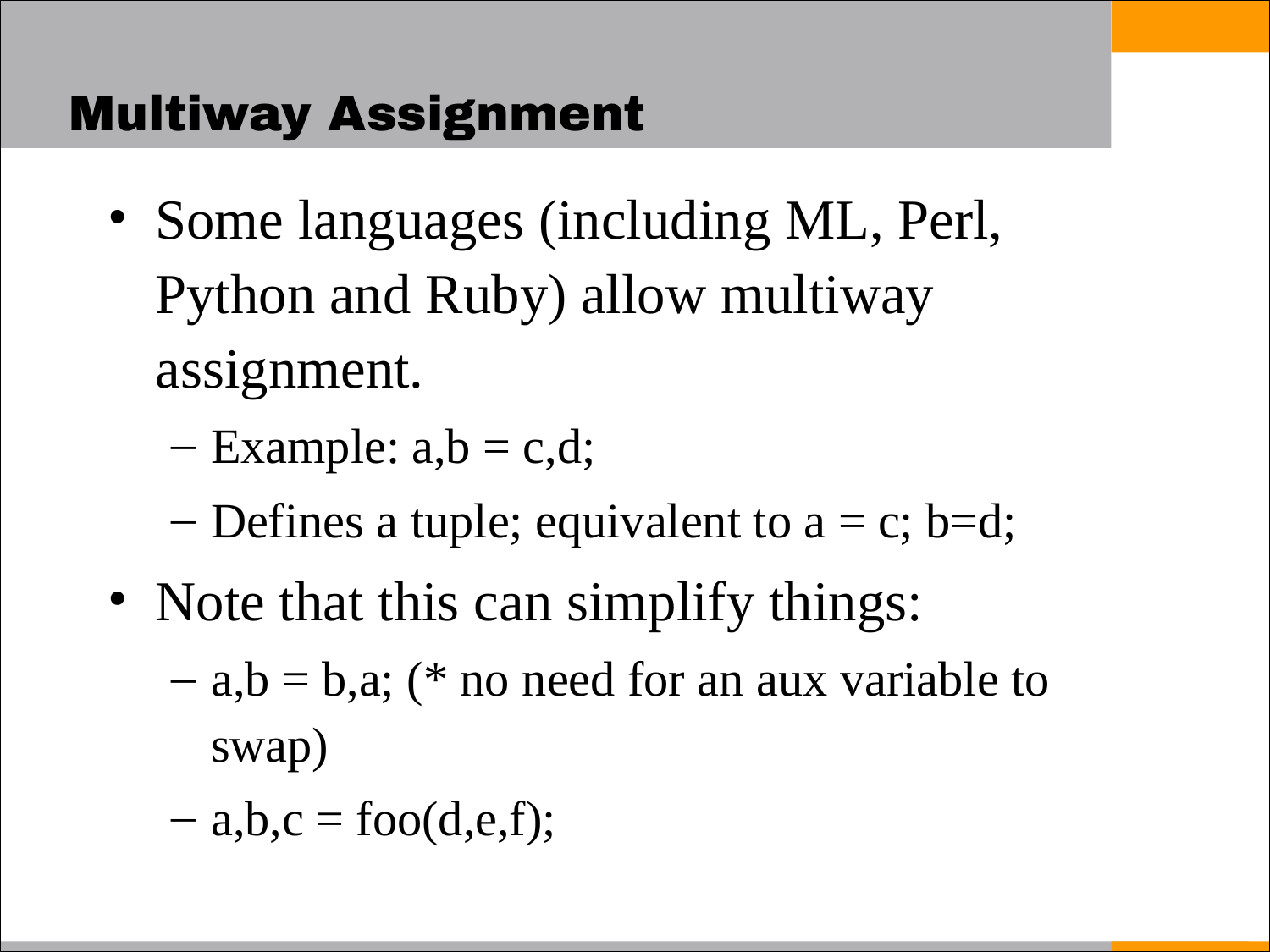

# Multiway Assignment
Some languages (including ML, Perl, Python and Ruby) allow multiway assignment.
Example: a,b = c,d;
Defines a tuple; equivalent to a = c; b=d;
Note that this can simplify things:
a,b = b,a; (* no need for an aux variable to swap)
a,b,c = foo(d,e,f);